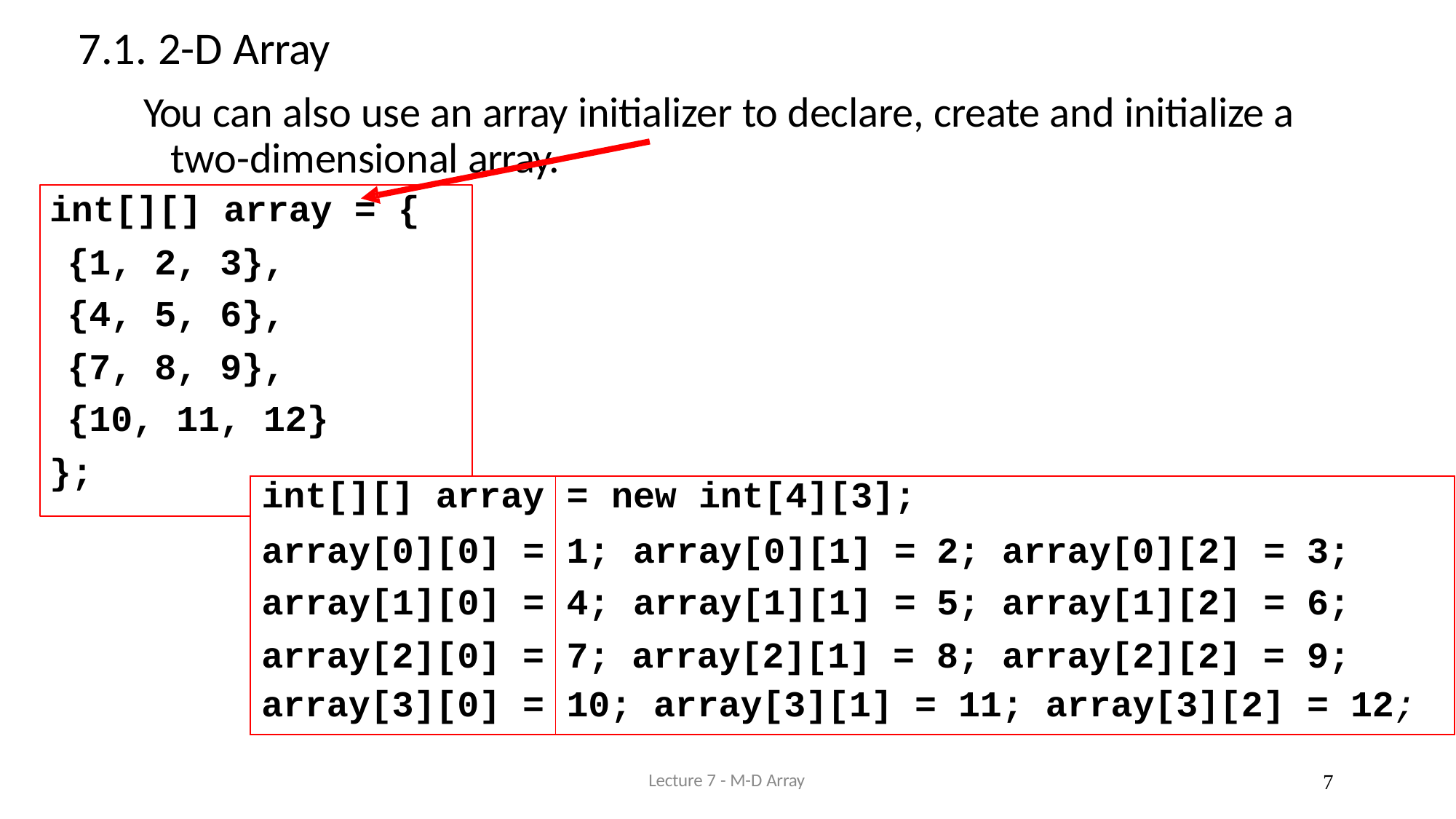

# 7.1. 2-D Array
You can also use an array initializer to declare, create and initialize a  two-dimensional array.
int[][] array = {
{1, 2, 3},
{4, 5, 6},
{7, 8, 9},
{10, 11, 12}
};

|  | int[][] array | = | new int[4][3]; |  |  |  |  |
| --- | --- | --- | --- | --- | --- | --- | --- |
|  | array[0][0] = | 1; | array[0][1] = | 2; | array[0][2] | = | 3; |
|  | array[1][0] = | 4; | array[1][1] = | 5; | array[1][2] | = | 6; |
|  | array[2][0] = array[3][0] = | 7; array[2][1] = 8; array[2][2] = 10; array[3][1] = 11; array[3][2] |  |  |  |  | 9; = 12; |

Lecture 7 - M-D Array
7